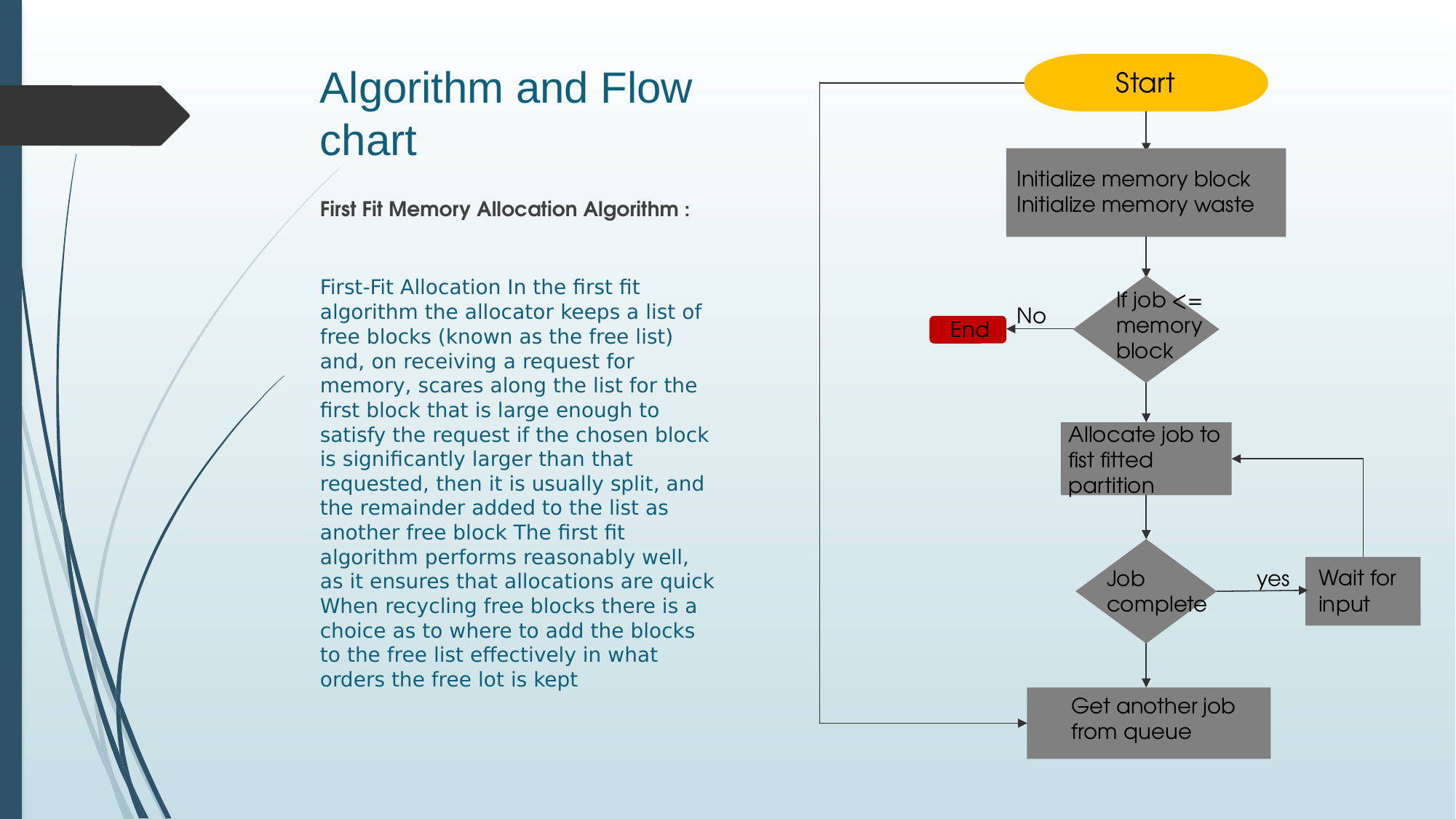

# Algorithm and Flow chart

Start

Initialize memory block Initialize memory waste
First Fit Memory Allocation Algorithm :

First-Fit Allocation In the first fit algorithm the allocator keeps a list of free blocks (known as the free list) and, on receiving a request for memory, scares along the list for the first block that is large enough to satisfy the request if the chosen block is significantly larger than that requested, then it is usually split, and the remainder added to the list as another free block The first fit algorithm performs reasonably well, as it ensures that allocations are quick When recycling free blocks there is a choice as to where to add the blocks to the free list effectively in what orders the free lot is kept

If job <= memory block
No
End

Allocate job to fist fitted partition

Wait for input
yes
Job complete

Get another job from queue